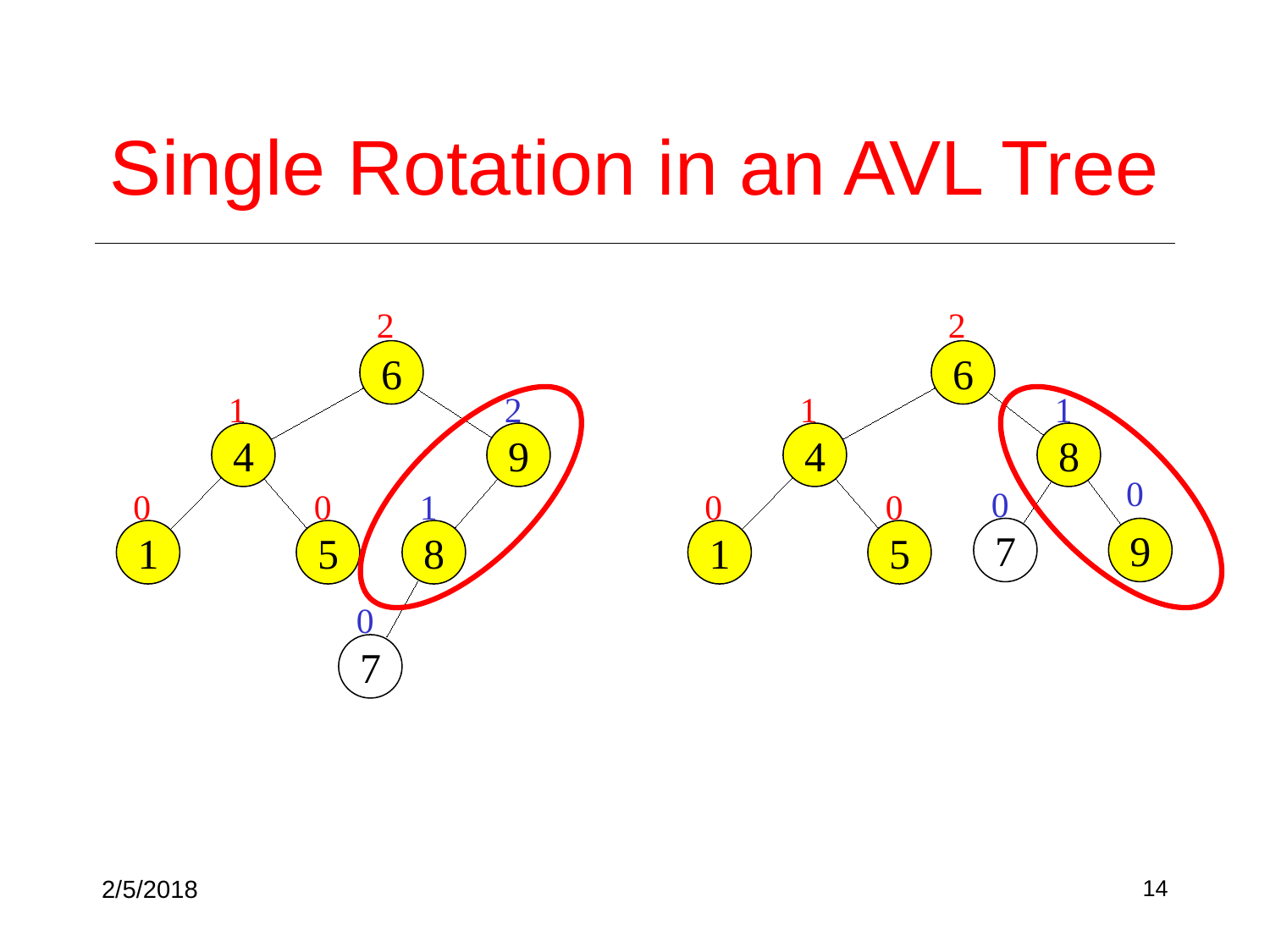

# Single Rotation in an AVL Tree
2
2

6

6
1
2
1
1

4

9

4

8

0
0

0
0
1
0
0

7

9

1

5

8

1

5

0

7
2/5/2018

14